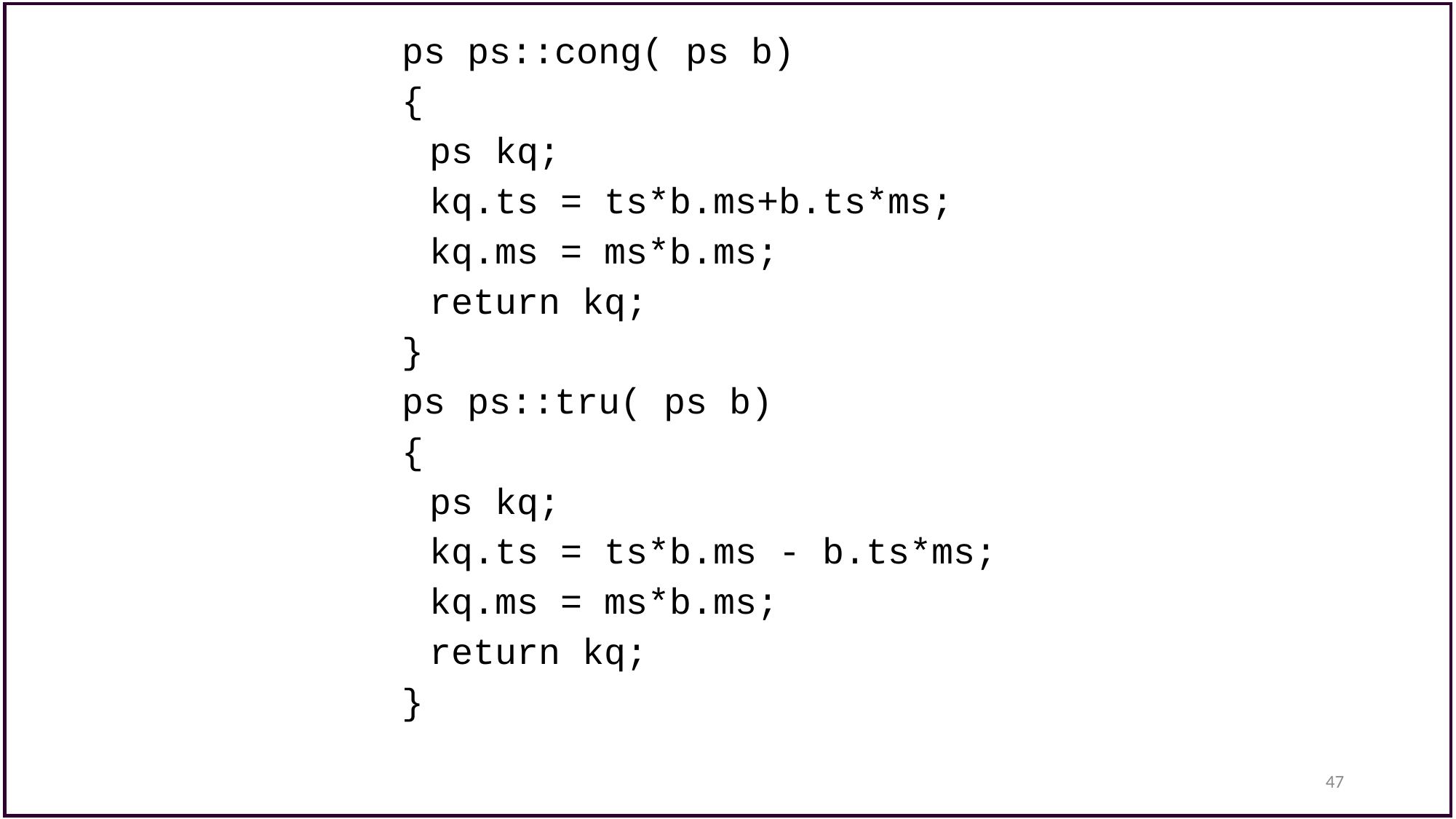

ps ps::cong( ps b)
{
	ps kq;
	kq.ts = ts*b.ms+b.ts*ms;
	kq.ms = ms*b.ms;
	return kq;
}
ps ps::tru( ps b)
{
	ps kq;
	kq.ts = ts*b.ms - b.ts*ms;
	kq.ms = ms*b.ms;
	return kq;
}
47